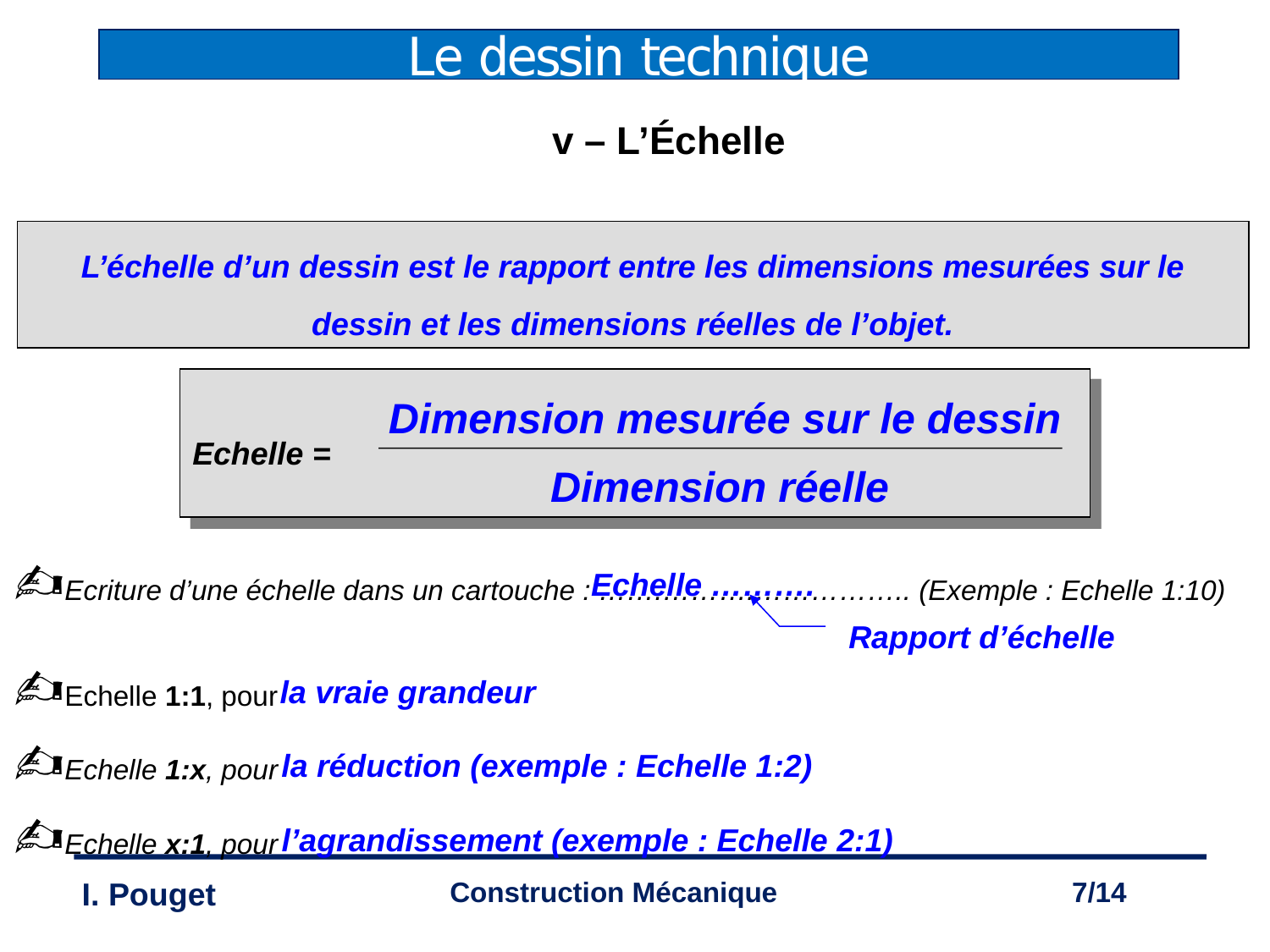

v – L’Échelle
L’échelle d’un dessin est le rapport entre les dimensions mesurées sur le dessin et les dimensions réelles de l’objet.
Dimension mesurée sur le dessin
Echelle =

Dimension réelle
Ecriture d’une échelle dans un cartouche : …….……….…………….. (Exemple : Echelle 1:10)
Echelle ……….
Rapport d’échelle
Echelle 1:1, pour
la vraie grandeur
Echelle 1:x, pour
la réduction (exemple : Echelle 1:2)
Echelle x:1, pour
l’agrandissement (exemple : Echelle 2:1)